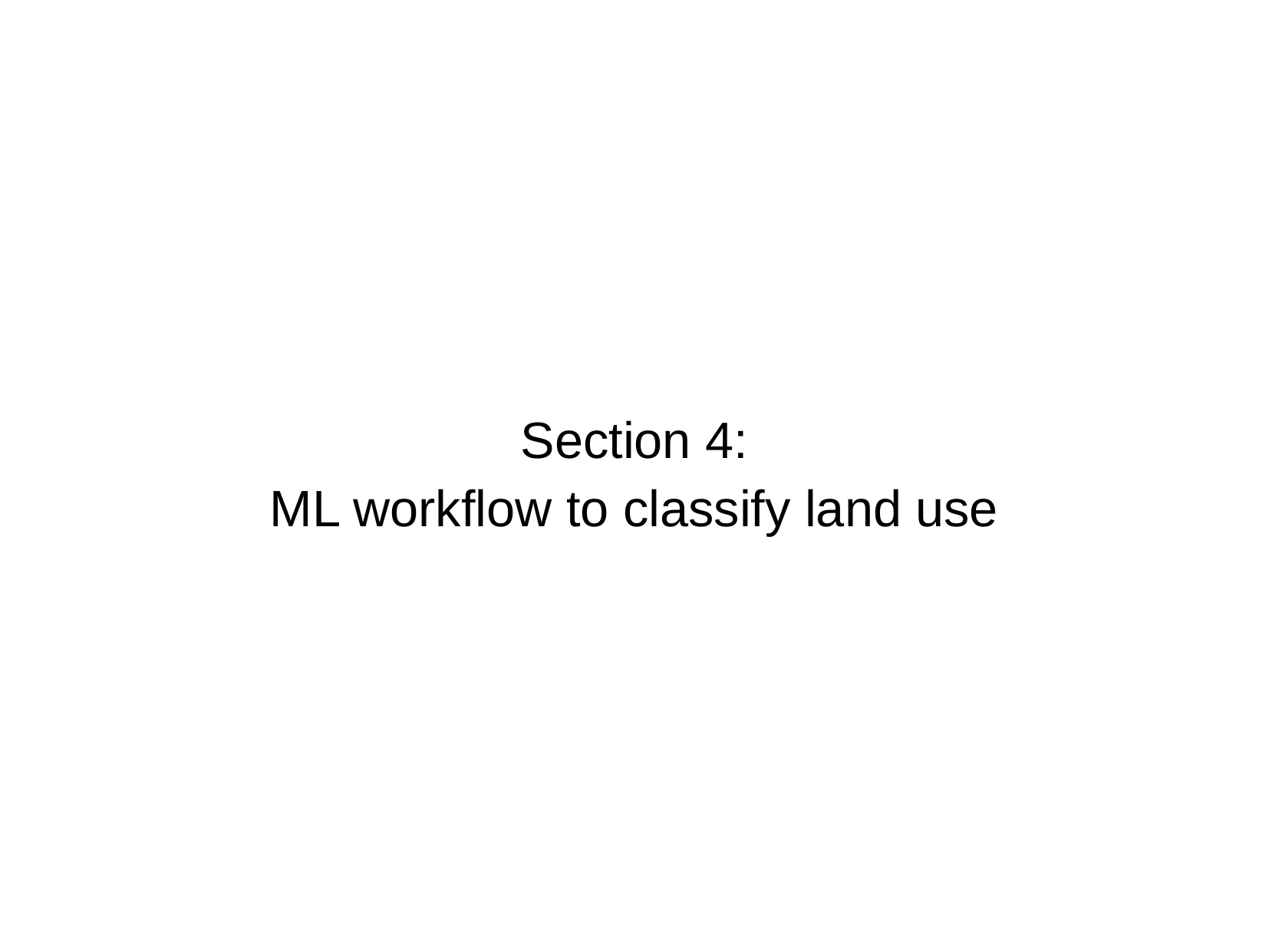

Section 4:
ML workflow to classify land use